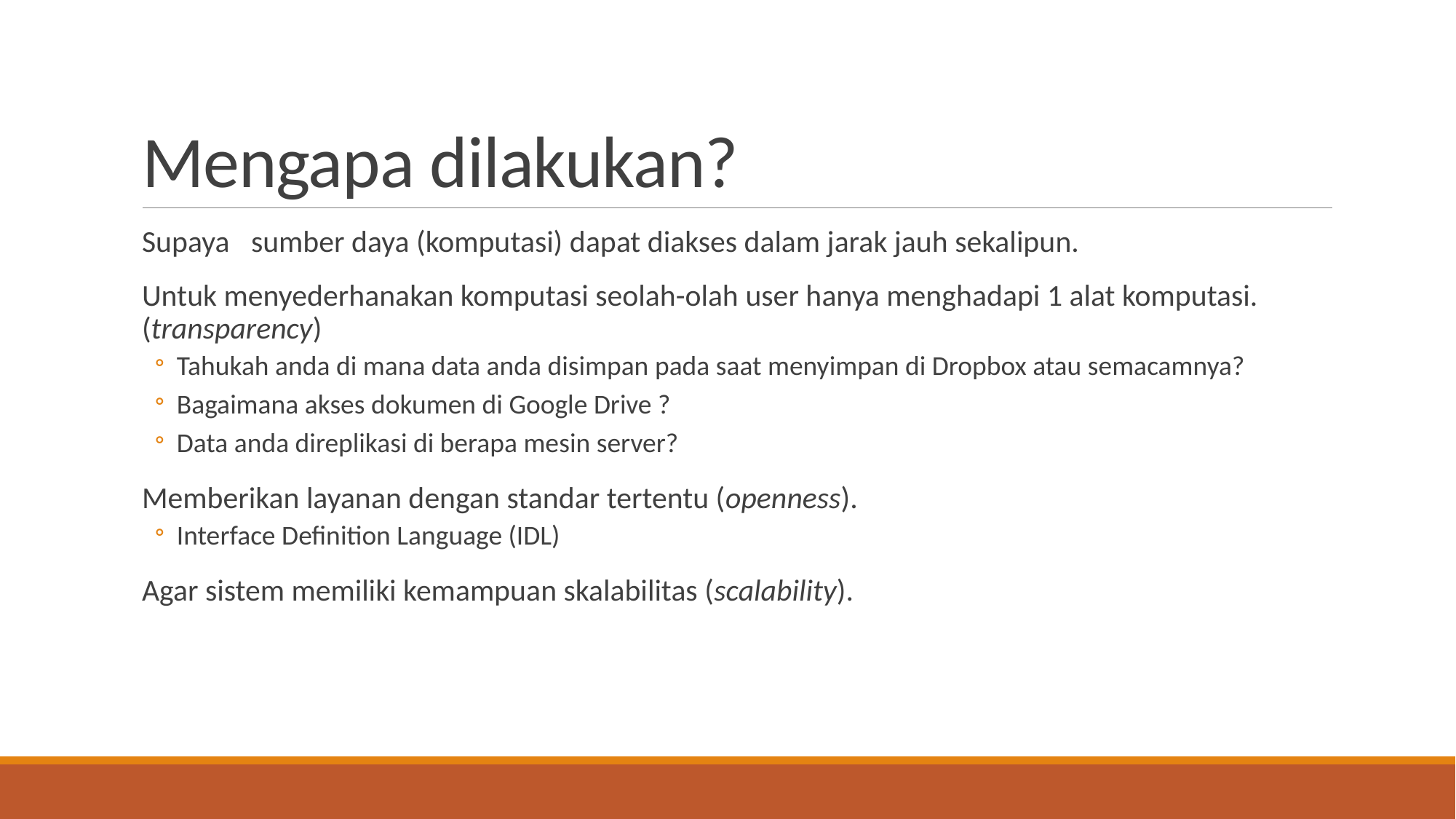

# Mengapa dilakukan?
Supaya 	sumber daya (komputasi) dapat diakses dalam jarak jauh sekalipun.
Untuk menyederhanakan komputasi seolah-olah user hanya menghadapi 1 alat komputasi. (transparency)
Tahukah anda di mana data anda disimpan pada saat menyimpan di Dropbox atau semacamnya?
Bagaimana akses dokumen di Google Drive ?
Data anda direplikasi di berapa mesin server?
Memberikan layanan dengan standar tertentu (openness).
Interface Definition Language (IDL)
Agar sistem memiliki kemampuan skalabilitas (scalability).